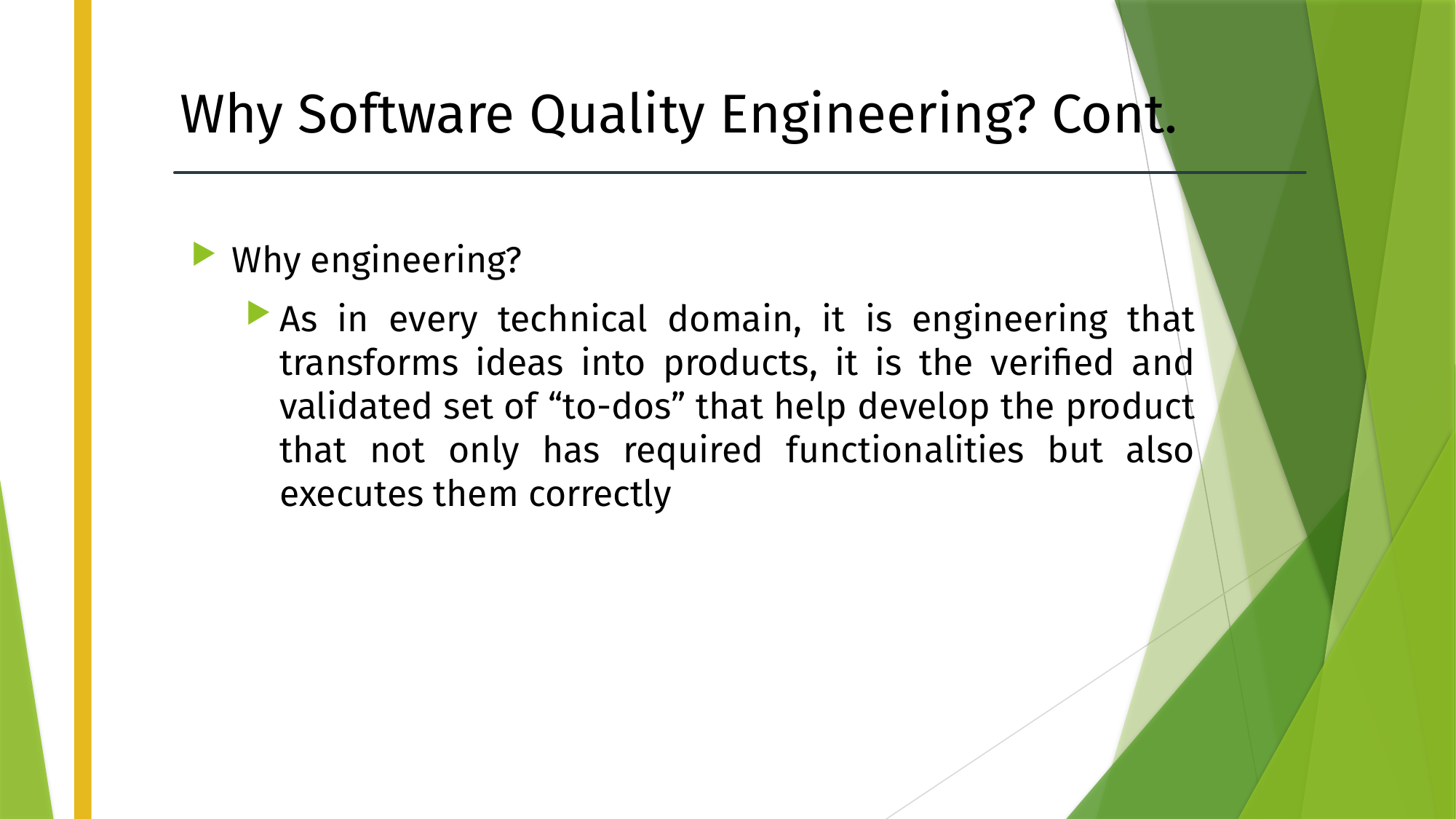

# Why Software Quality Engineering? Cont.

Why engineering?
As in every technical domain, it is engineering that transforms ideas into products, it is the verified and validated set of “to-dos” that help develop the product that not only has required functionalities but also executes them correctly